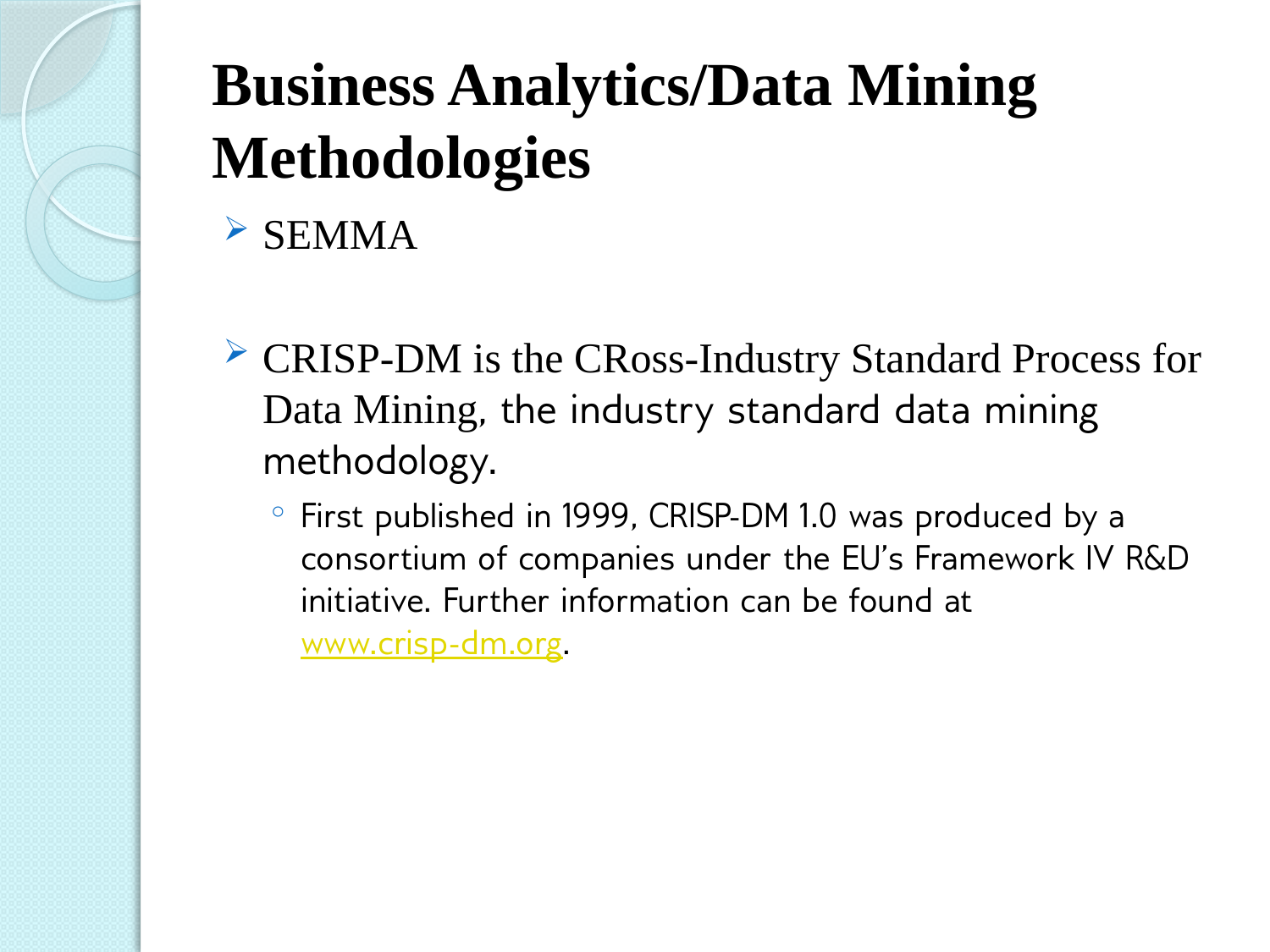

# Business Analytics/Data Mining Methodologies
SEMMA

CRISP-DM is the CRoss-Industry Standard Process for Data Mining, the industry standard data mining methodology.
First published in 1999, CRISP-DM 1.0 was produced by a consortium of companies under the EU’s Framework IV R&D initiative. Further information can be found at www.crisp-dm.org.